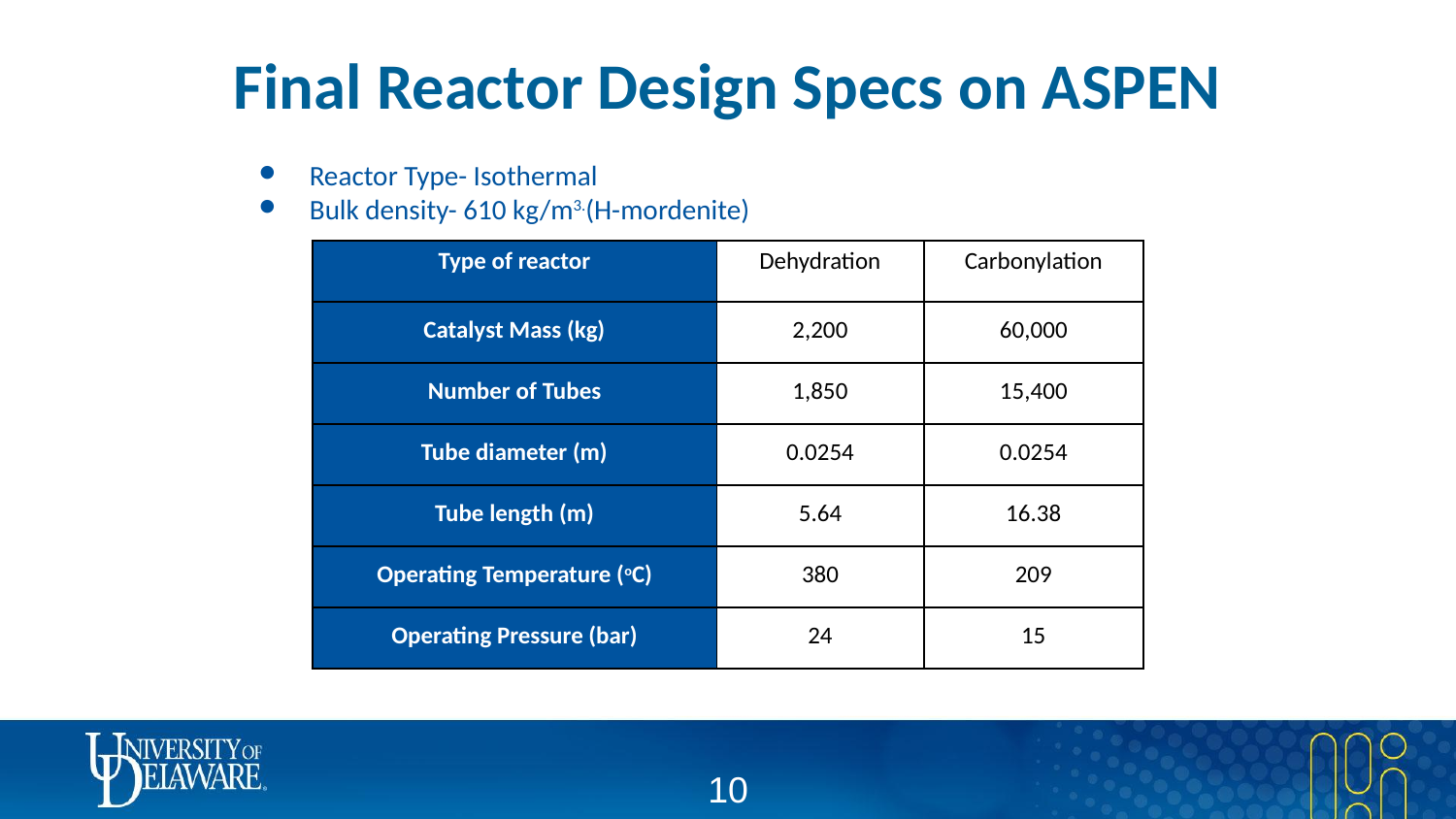

# Final Reactor Design Specs on ASPEN
Reactor Type- Isothermal
Bulk density- 610 kg/m3.(H-mordenite)
| Type of reactor | Dehydration | Carbonylation |
| --- | --- | --- |
| Catalyst Mass (kg) | 2,200 | 60,000 |
| Number of Tubes | 1,850 | 15,400 |
| Tube diameter (m) | 0.0254 | 0.0254 |
| Tube length (m) | 5.64 | 16.38 |
| Operating Temperature (oC) | 380 | 209 |
| Operating Pressure (bar) | 24 | 15 |
10